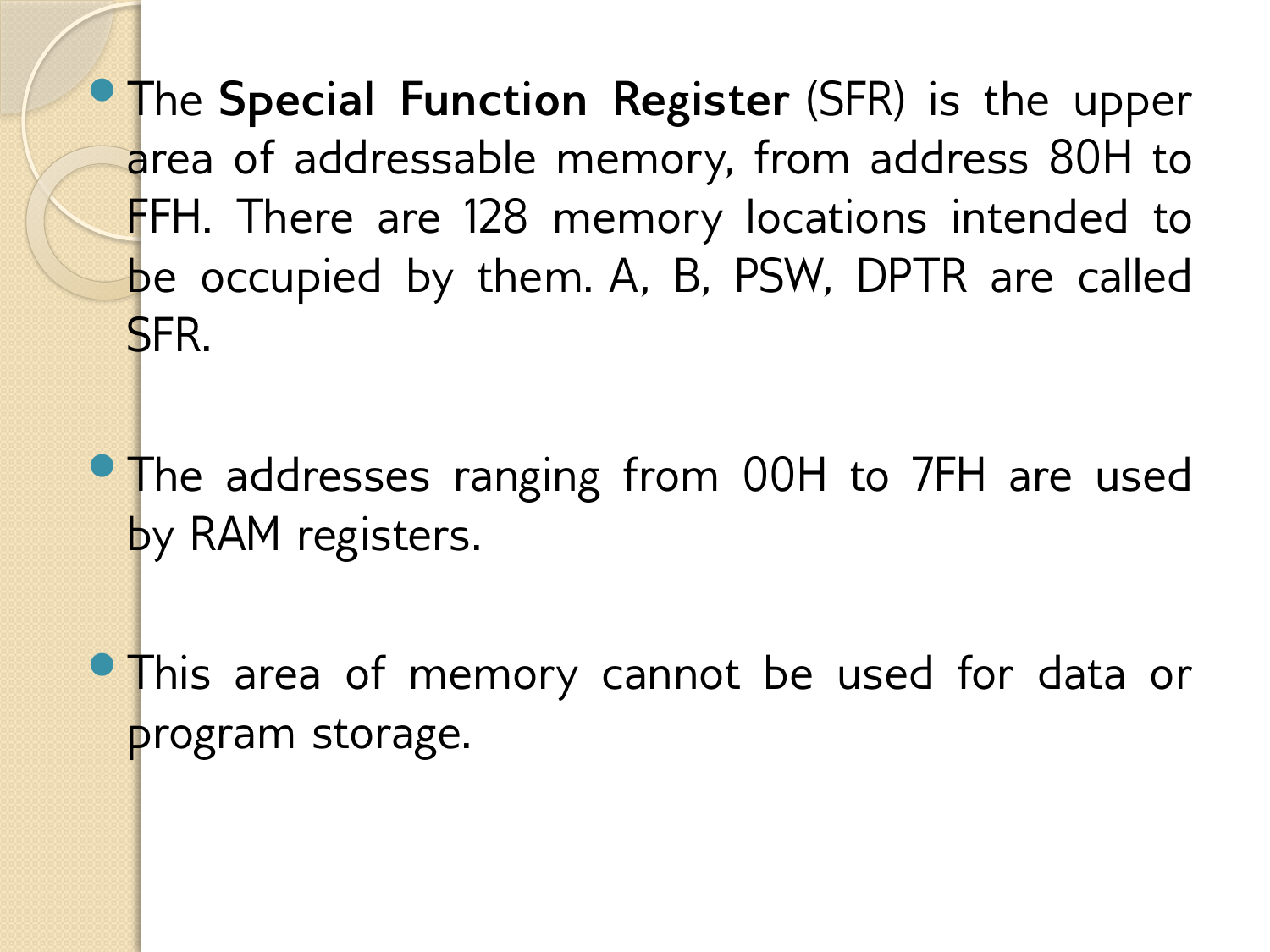

The Special Function Register (SFR) is the upper area of addressable memory, from address 80H to FFH. There are 128 memory locations intended to be occupied by them. A, B, PSW, DPTR are called SFR.

The addresses ranging from 00H to 7FH are used by RAM registers.

This area of memory cannot be used for data or program storage.